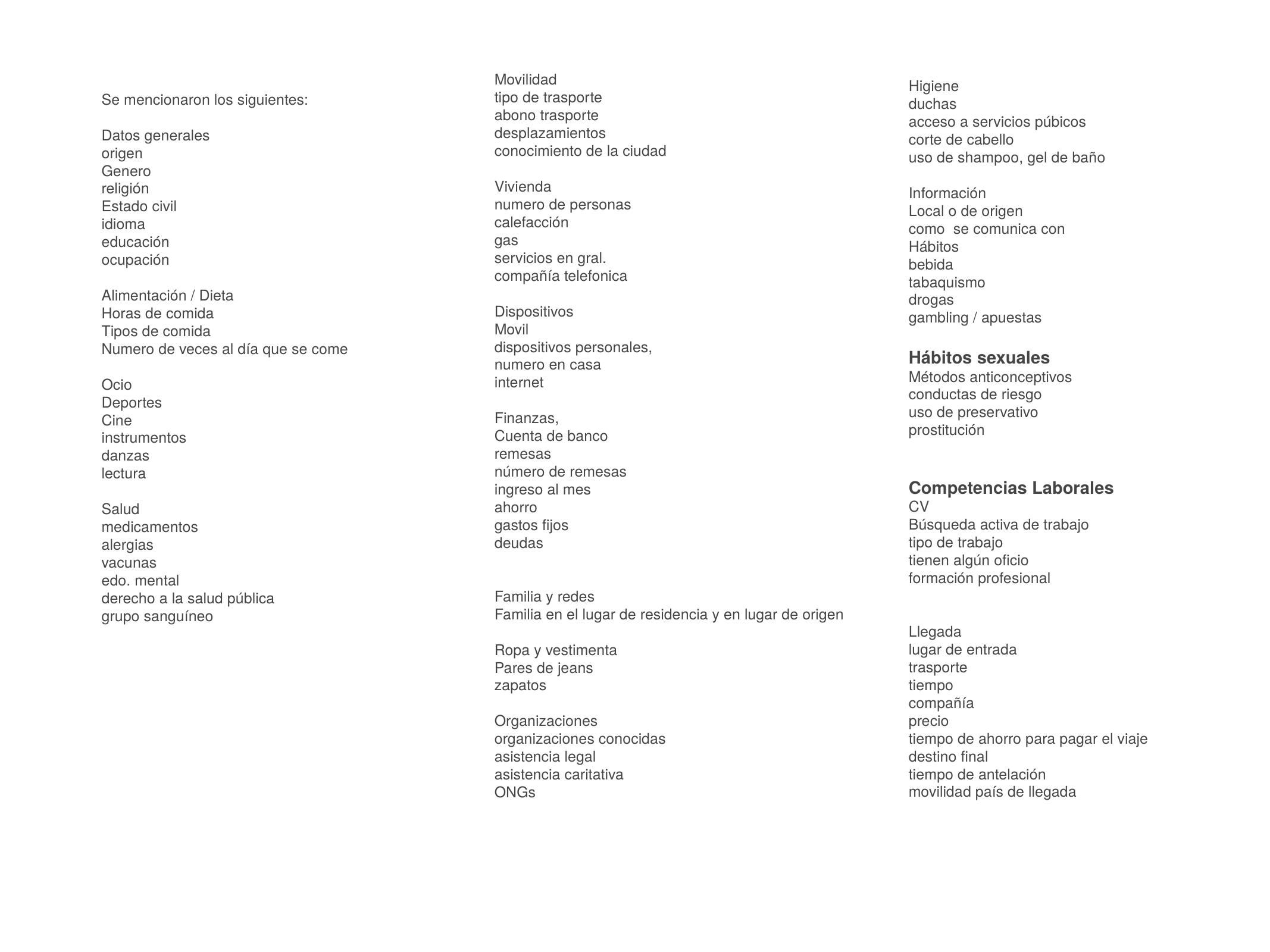

Movilidad
tipo de trasporte
abono trasporte
desplazamientos
conocimiento de la ciudad

Vivienda
numero de personas
calefacción
gas
servicios en gral.
compañía telefonica

Dispositivos
Movil
dispositivos personales,
numero en casa
internet

Finanzas,
Cuenta de banco
remesas
número de remesas
ingreso al mes
ahorro
gastos fijos
deudas

Familia y redes
Familia en el lugar de residencia y en lugar de origen

Ropa y vestimenta
Pares de jeans
zapatos

Organizaciones
organizaciones conocidas
asistencia legal
asistencia caritativa
ONGs
Higiene
duchas
acceso a servicios púbicos
corte de cabello
uso de shampoo, gel de baño

Información
Local o de origen
como  se comunica con
Hábitos
bebida
tabaquismo
drogas
gambling / apuestas

Hábitos sexuales
Métodos anticonceptivos
conductas de riesgo
uso de preservativo
prostitución

Competencias Laborales
CV
Búsqueda activa de trabajo
tipo de trabajo
tienen algún oficio
formación profesional

Llegada
lugar de entrada
trasporte
tiempo
compañía
precio
tiempo de ahorro para pagar el viaje
destino final
tiempo de antelación
movilidad país de llegada

Se mencionaron los siguientes:

Datos generales
origen
Genero
religión
Estado civil
idioma
educación
ocupación

Alimentación / Dieta
Horas de comida
Tipos de comida
Numero de veces al día que se come

Ocio
Deportes
Cine
instrumentos
danzas
lectura

Salud
medicamentos
alergias
vacunas
edo. mental
derecho a la salud pública
grupo sanguíneo